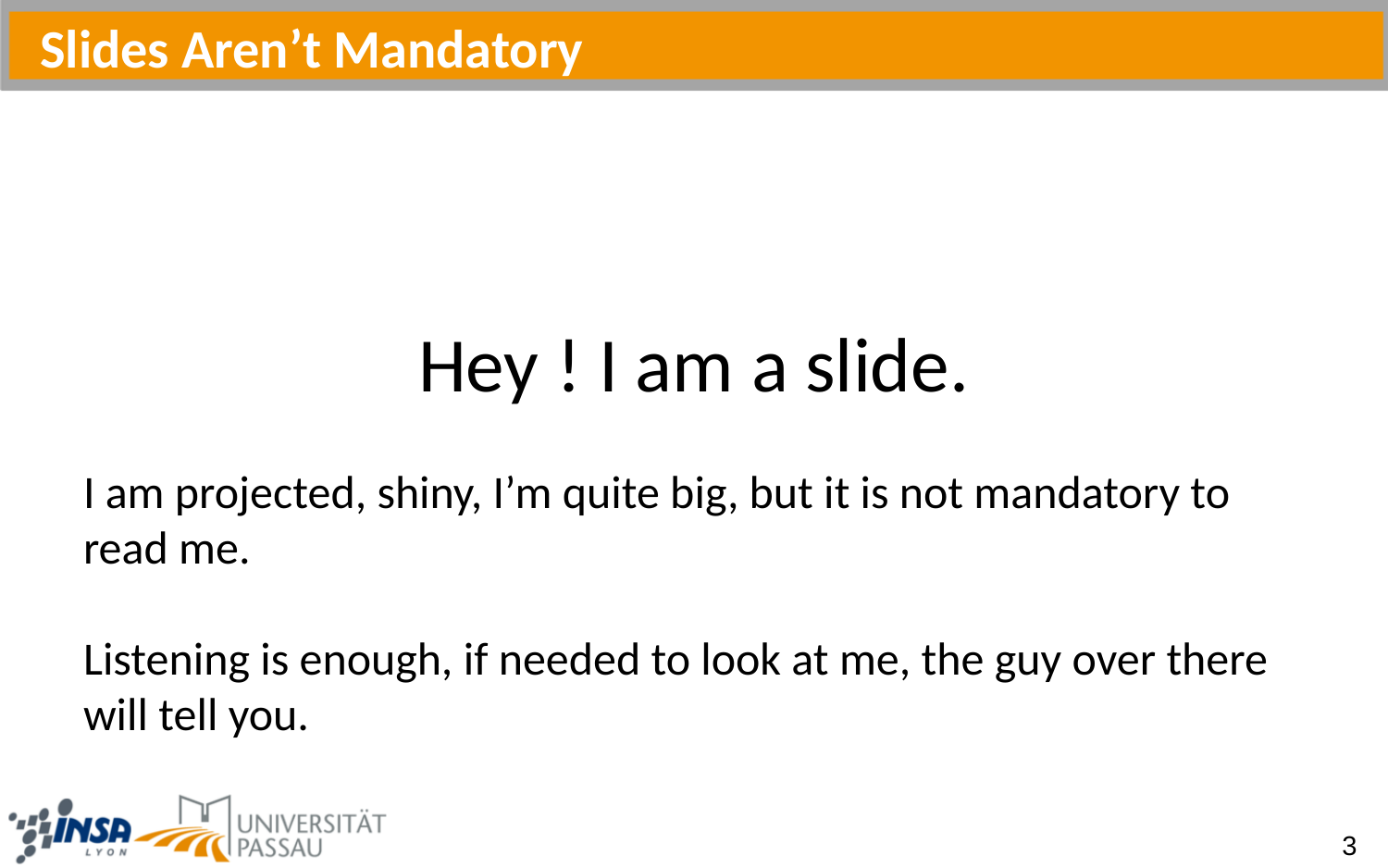

Slides Aren’t Mandatory

Hey ! I am a slide.

I am projected, shiny, I’m quite big, but it is not mandatory to read me.

Listening is enough, if needed to look at me, the guy over there will tell you.
3